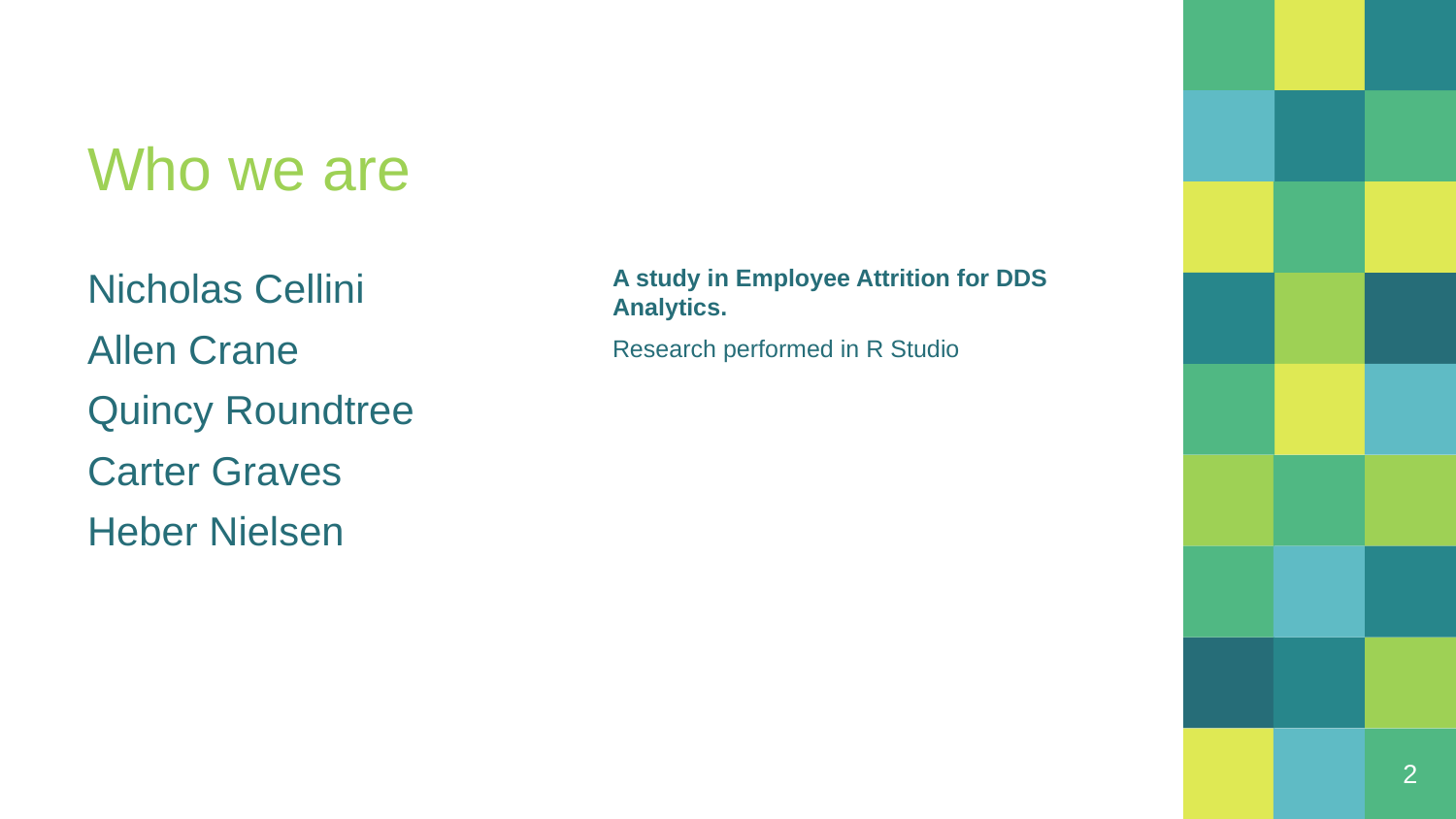

# Who we are
Nicholas Cellini
Allen Crane
Quincy Roundtree
Carter Graves
Heber Nielsen
A study in Employee Attrition for DDS Analytics.
Research performed in R Studio

2